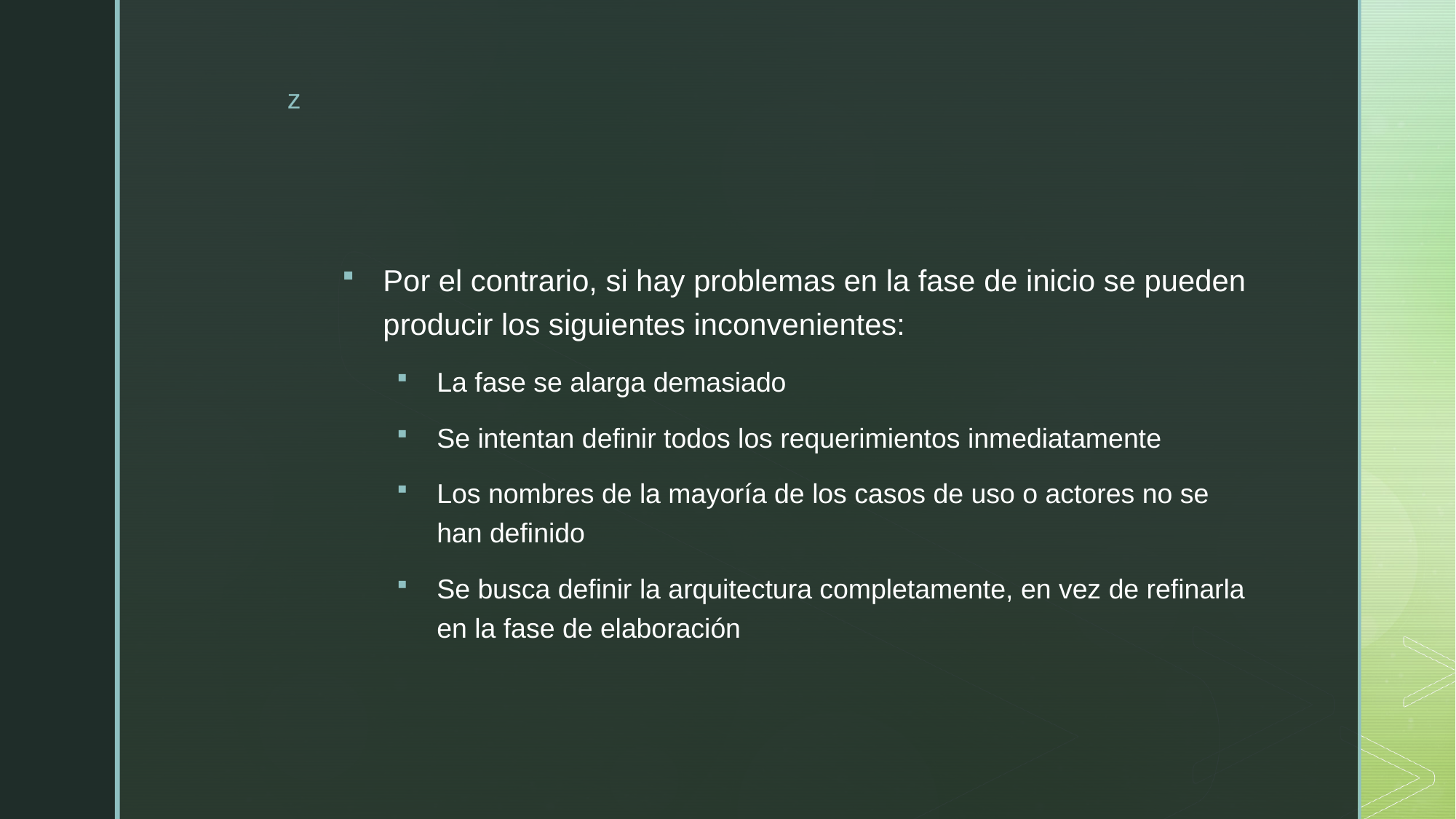

#
Por el contrario, si hay problemas en la fase de inicio se pueden producir los siguientes inconvenientes:
La fase se alarga demasiado
Se intentan definir todos los requerimientos inmediatamente
Los nombres de la mayoría de los casos de uso o actores no se han definido
Se busca definir la arquitectura completamente, en vez de refinarla en la fase de elaboración